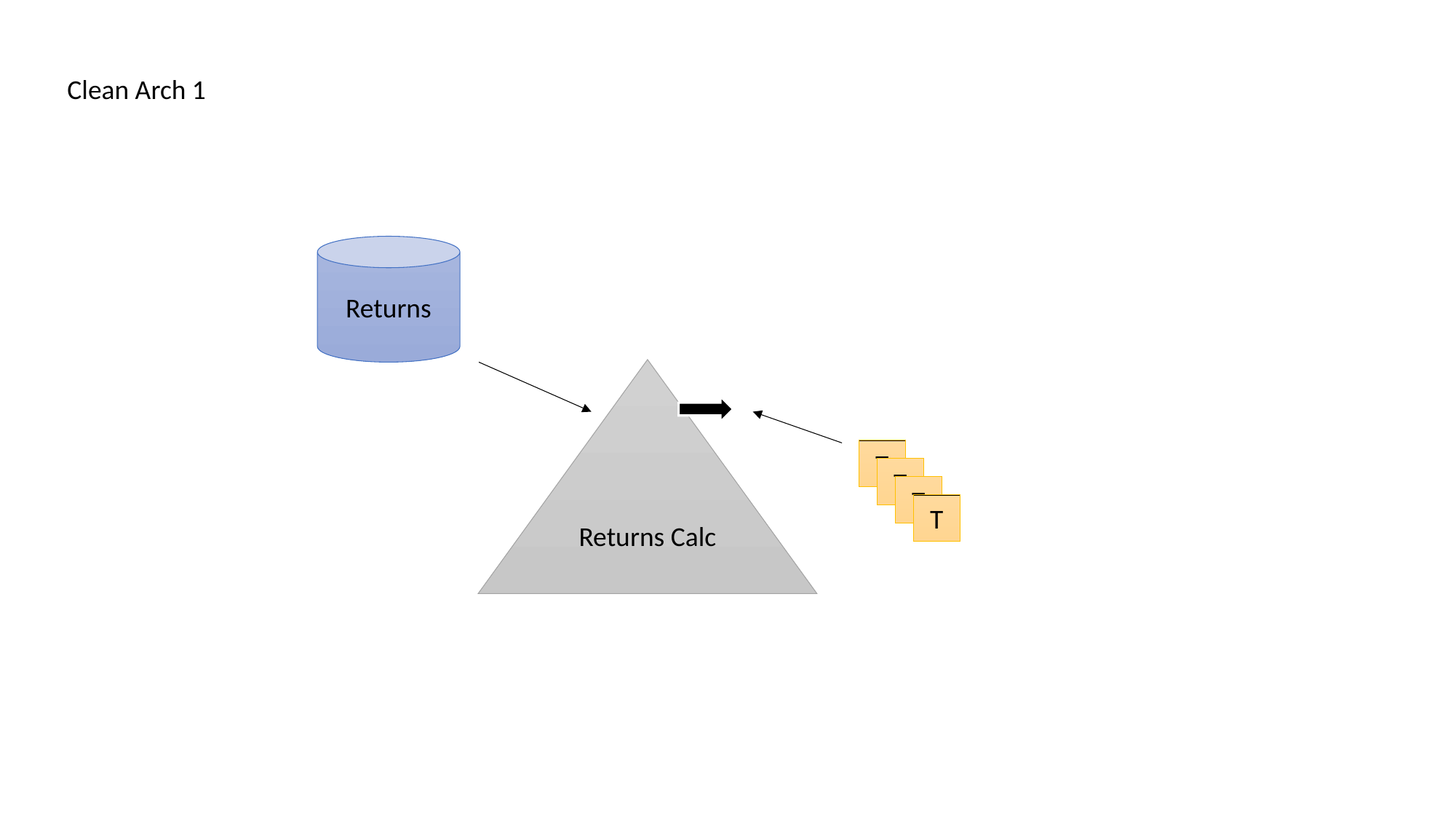

Clean Arch 1
Returns
Returns Calc

T
T
T
T